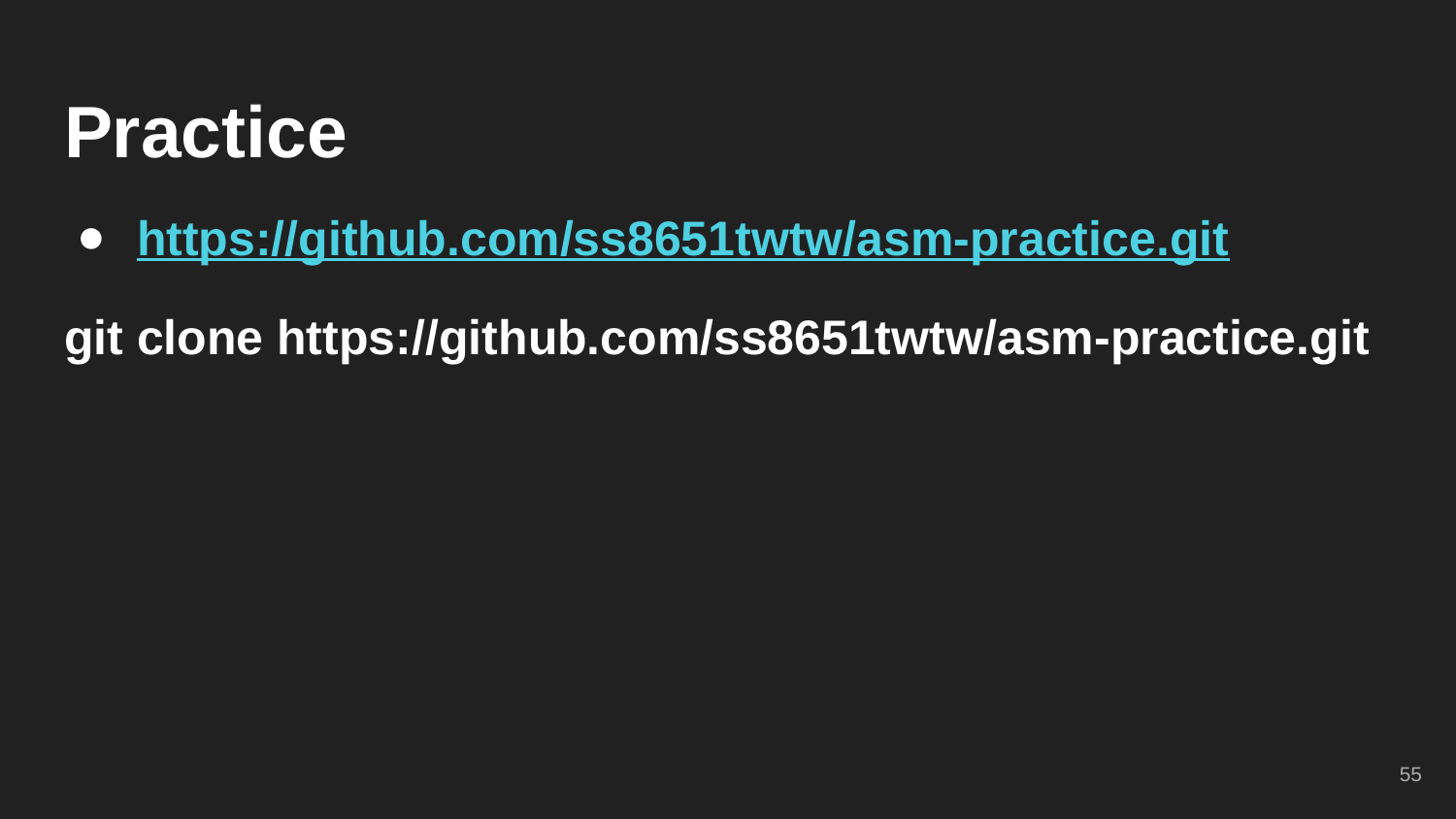

# Practice
https://github.com/ss8651twtw/asm-practice.git
git clone https://github.com/ss8651twtw/asm-practice.git
55